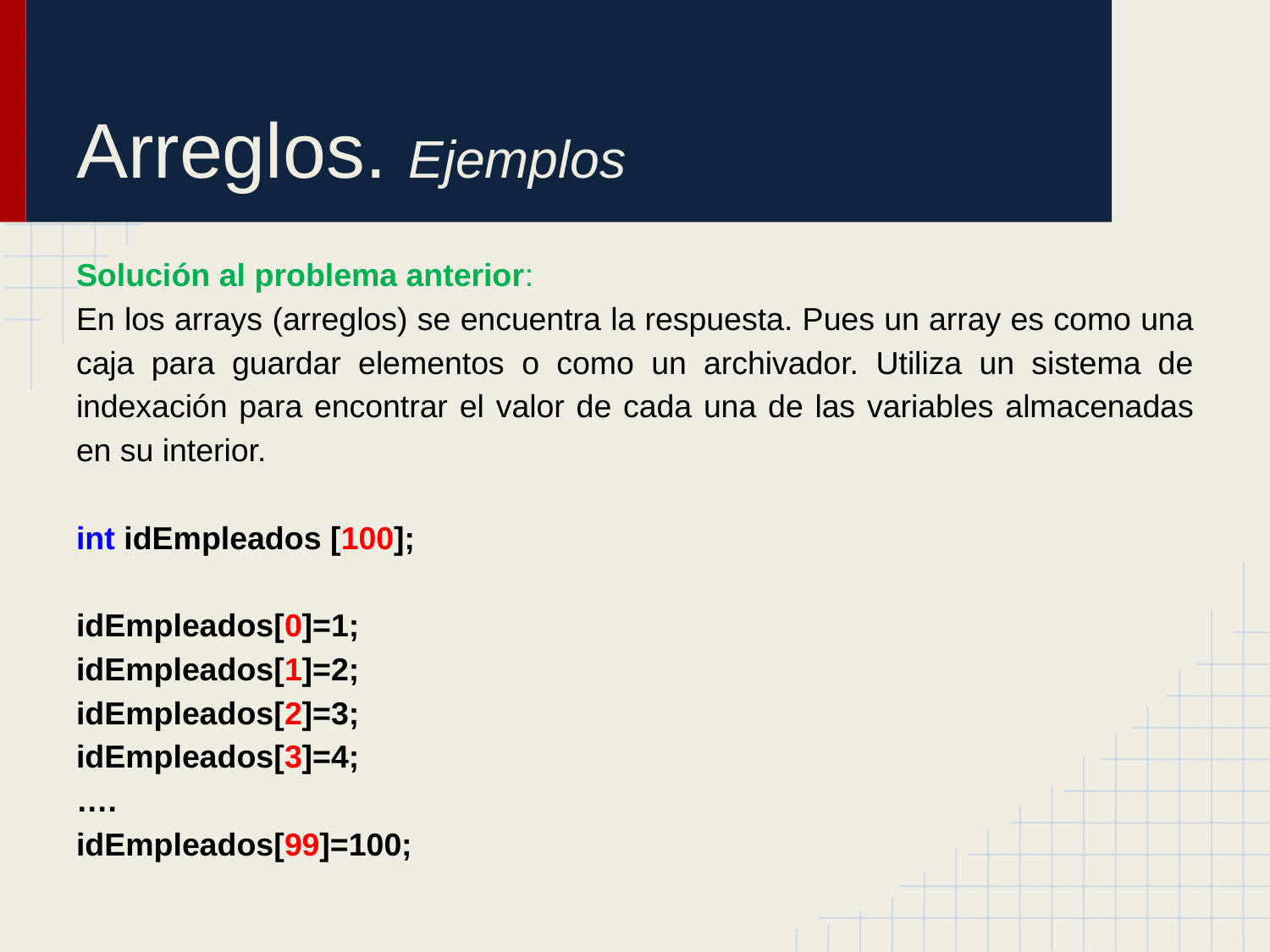

# Arreglos. Ejemplos
Solución al problema anterior:
En los arrays (arreglos) se encuentra la respuesta. Pues un array es como una caja para guardar elementos o como un archivador. Utiliza un sistema de indexación para encontrar el valor de cada una de las variables almacenadas en su interior.

int idEmpleados [100];

idEmpleados[0]=1;
idEmpleados[1]=2;
idEmpleados[2]=3;
idEmpleados[3]=4;
….
idEmpleados[99]=100;